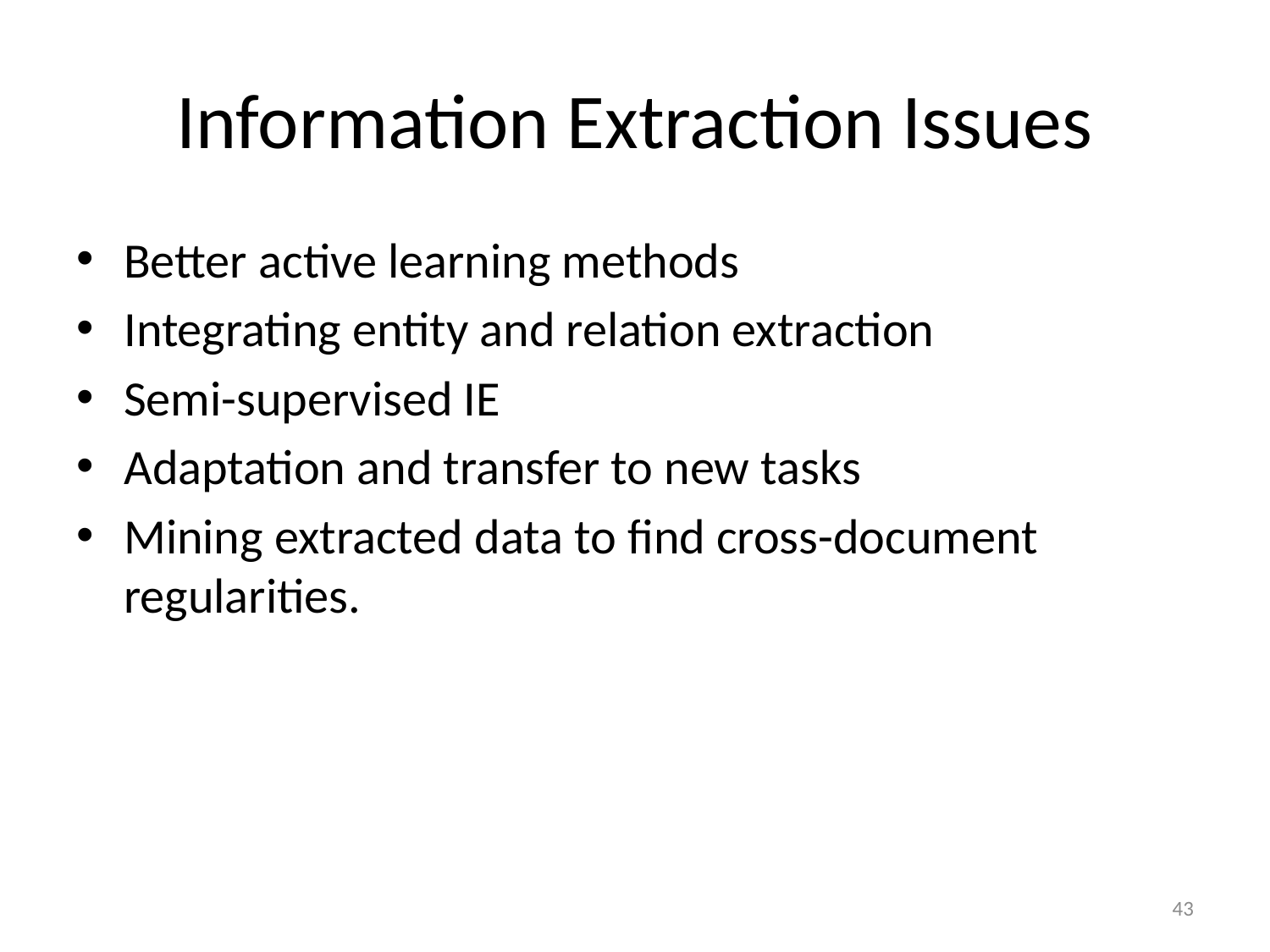

# Information Extraction Issues
Better active learning methods
Integrating entity and relation extraction
Semi-supervised IE
Adaptation and transfer to new tasks
Mining extracted data to find cross-document regularities.
43